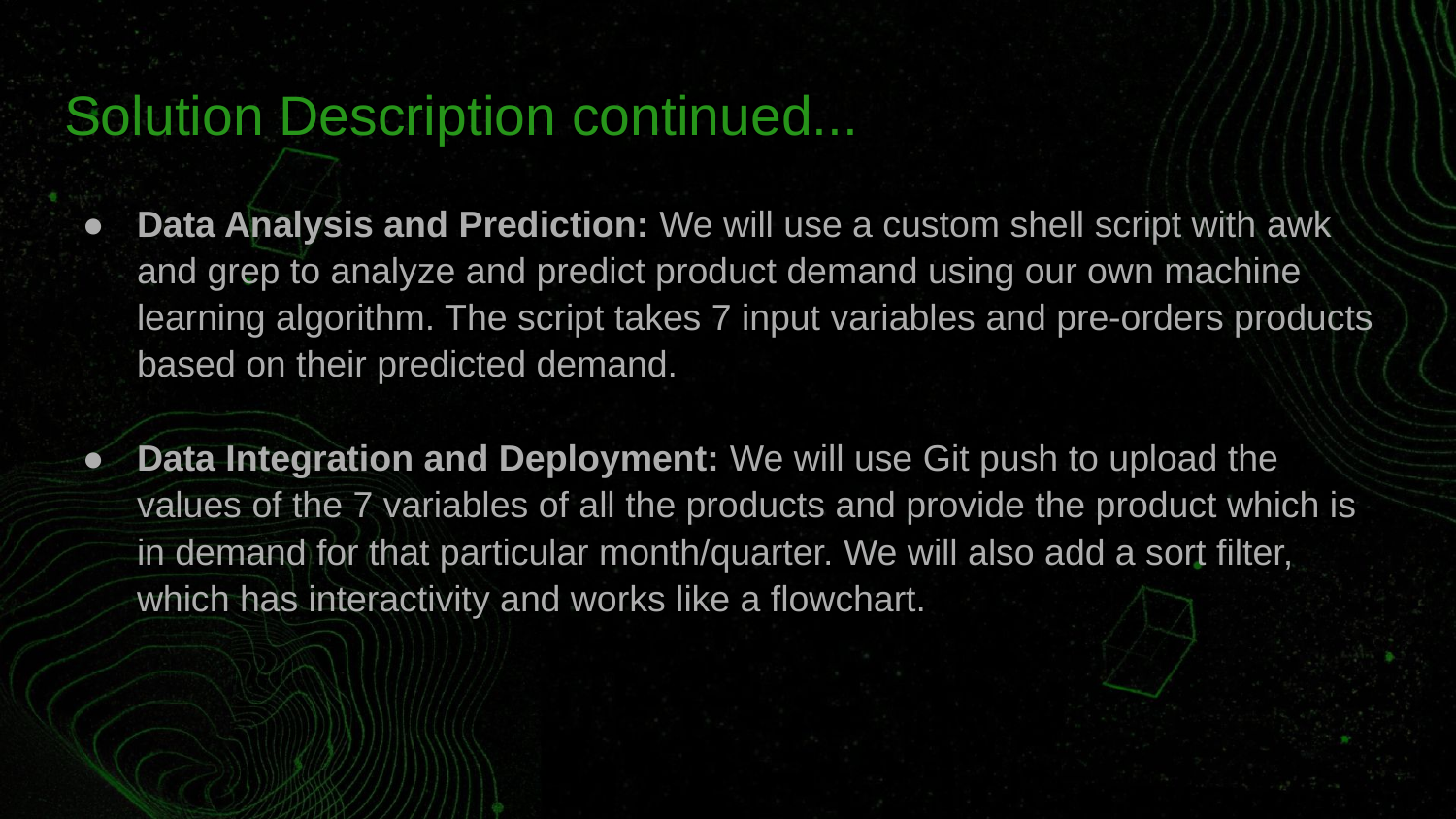

# Solution Description continued...
Data Analysis and Prediction: We will use a custom shell script with awk and grep to analyze and predict product demand using our own machine learning algorithm. The script takes 7 input variables and pre-orders products based on their predicted demand.

Data Integration and Deployment: We will use Git push to upload the values of the 7 variables of all the products and provide the product which is in demand for that particular month/quarter. We will also add a sort filter, which has interactivity and works like a flowchart.